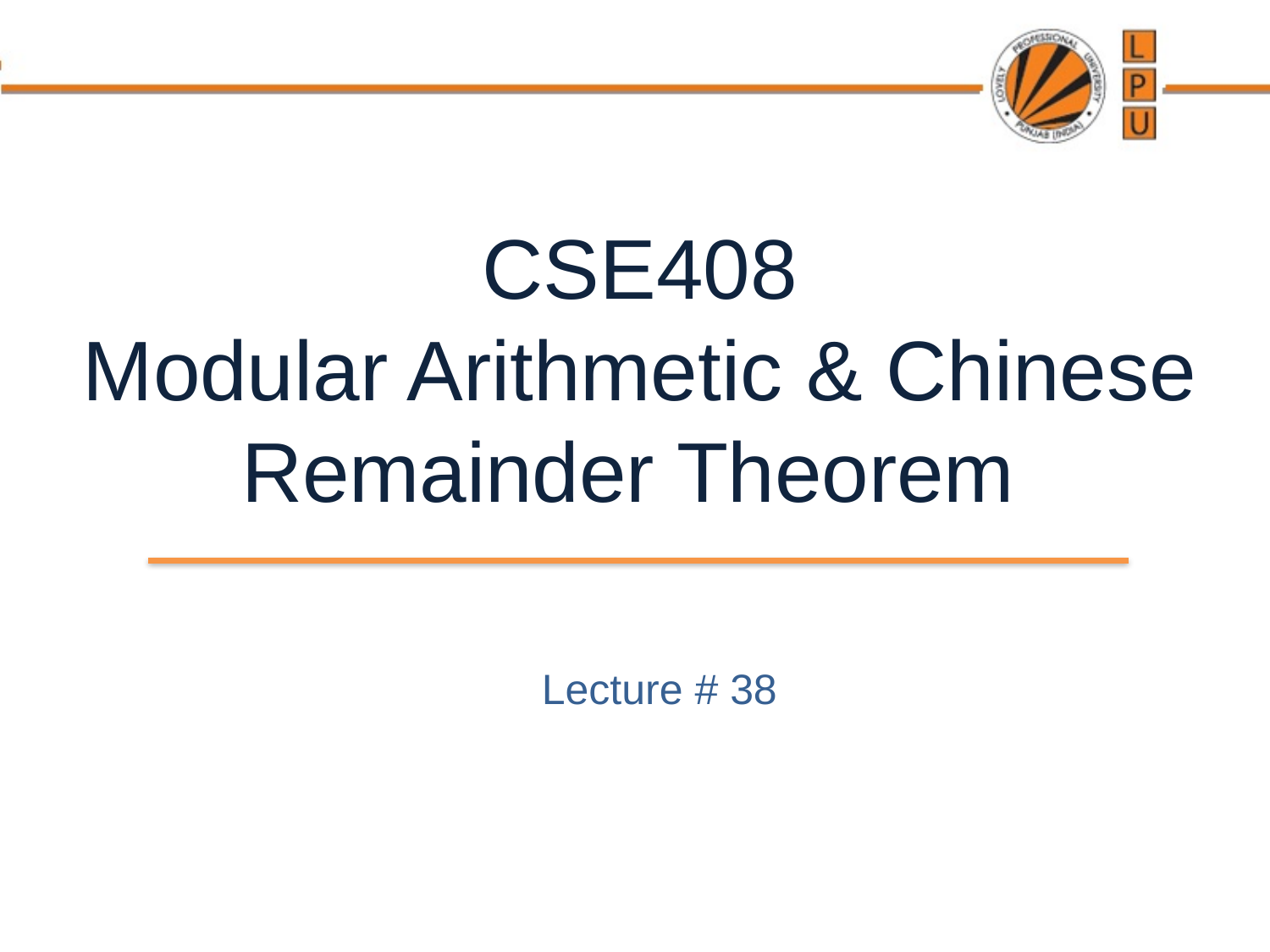

# CSE408 Modular Arithmetic & Chinese Remainder Theorem
Lecture # 38